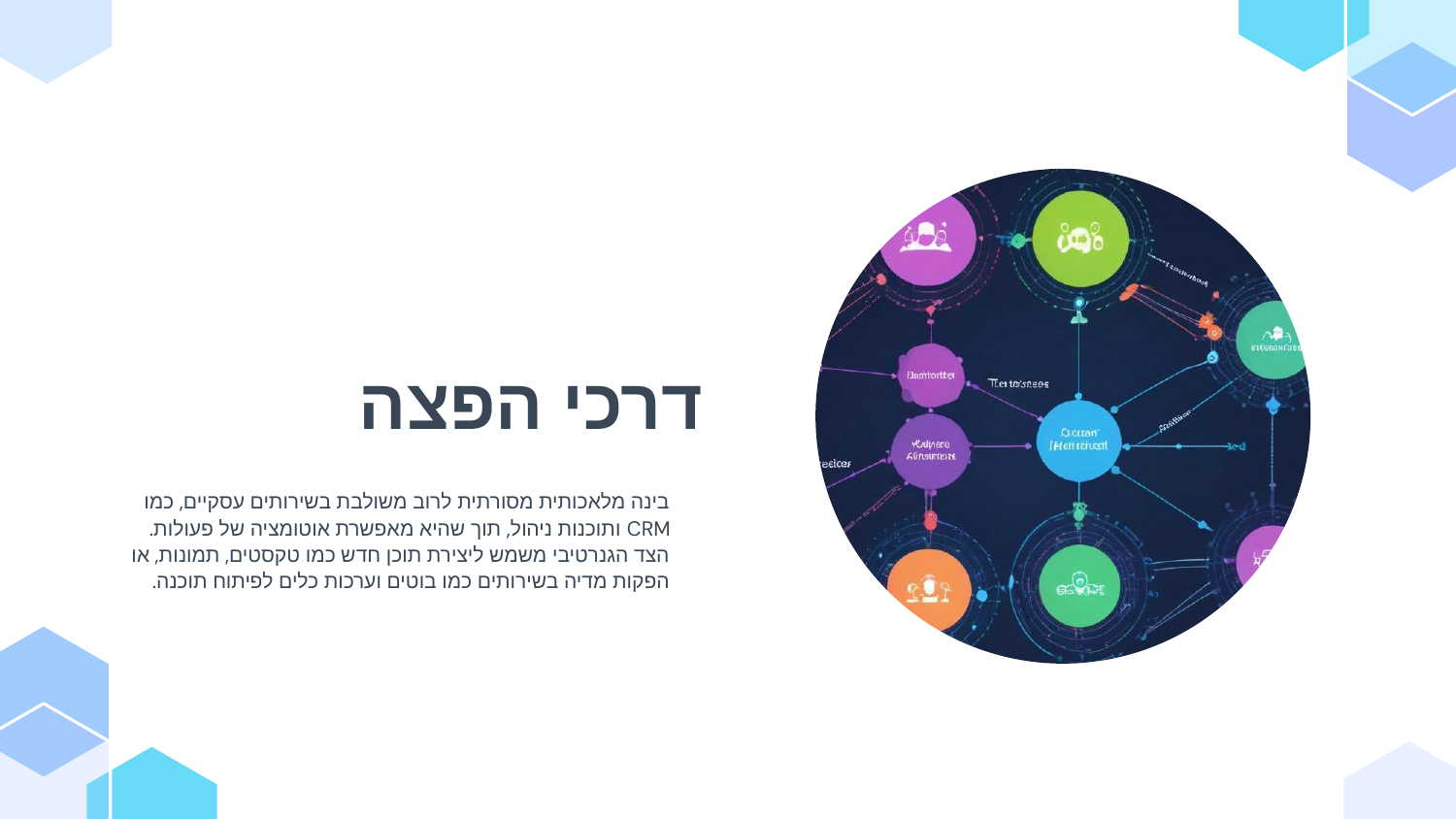

# דרכי הפצה
בינה מלאכותית מסורתית לרוב משולבת בשירותים עסקיים, כמו CRM ותוכנות ניהול, תוך שהיא מאפשרת אוטומציה של פעולות. הצד הגנרטיבי משמש ליצירת תוכן חדש כמו טקסטים, תמונות, או הפקות מדיה בשירותים כמו בוטים וערכות כלים לפיתוח תוכנה.